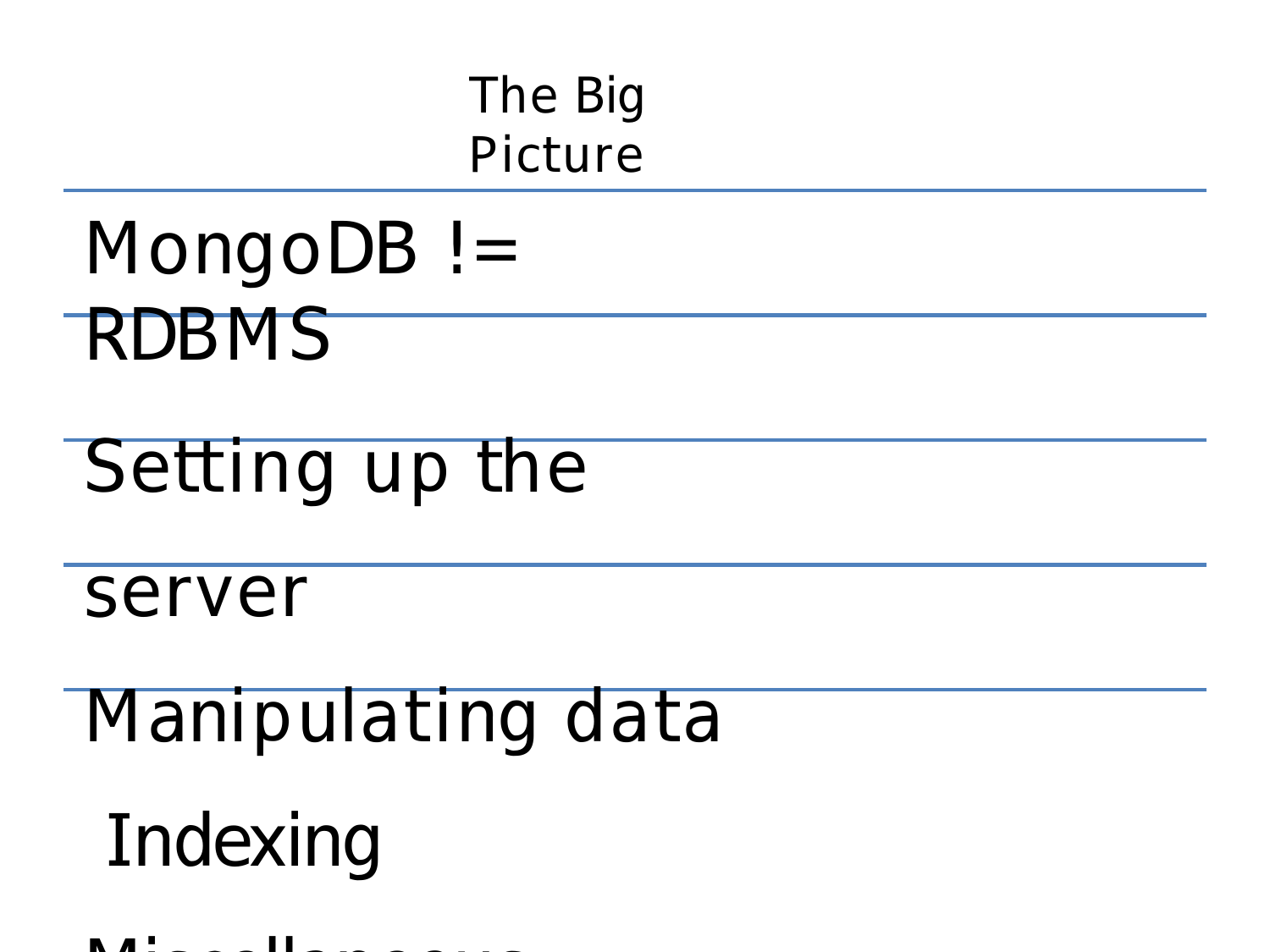

# The Big Picture
MongoDB != RDBMS
Setting up the server  Manipulating data  Indexing  Miscellaneous

2